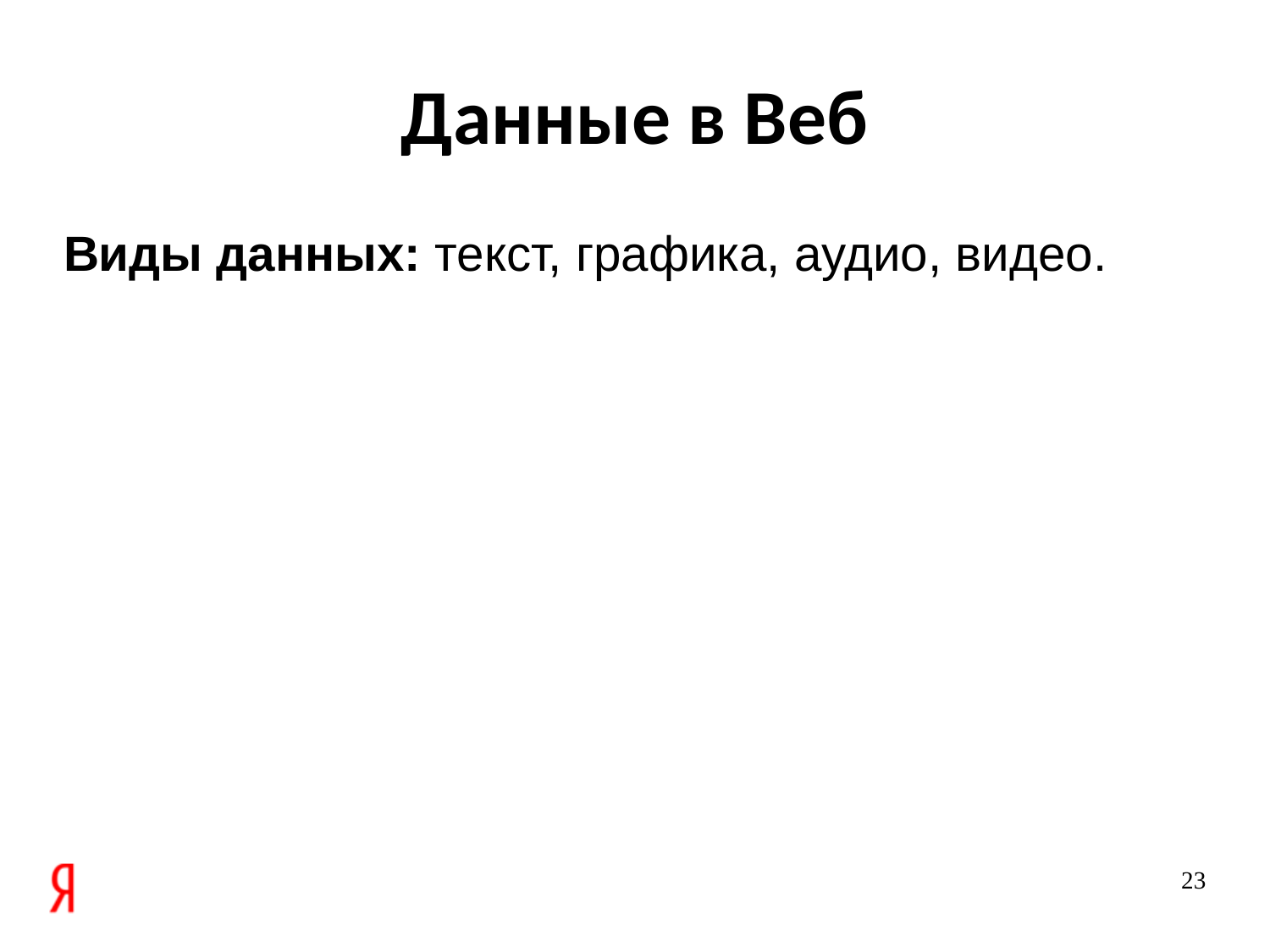

# Данные в Веб
Виды данных: текст, графика, аудио, видео.
23